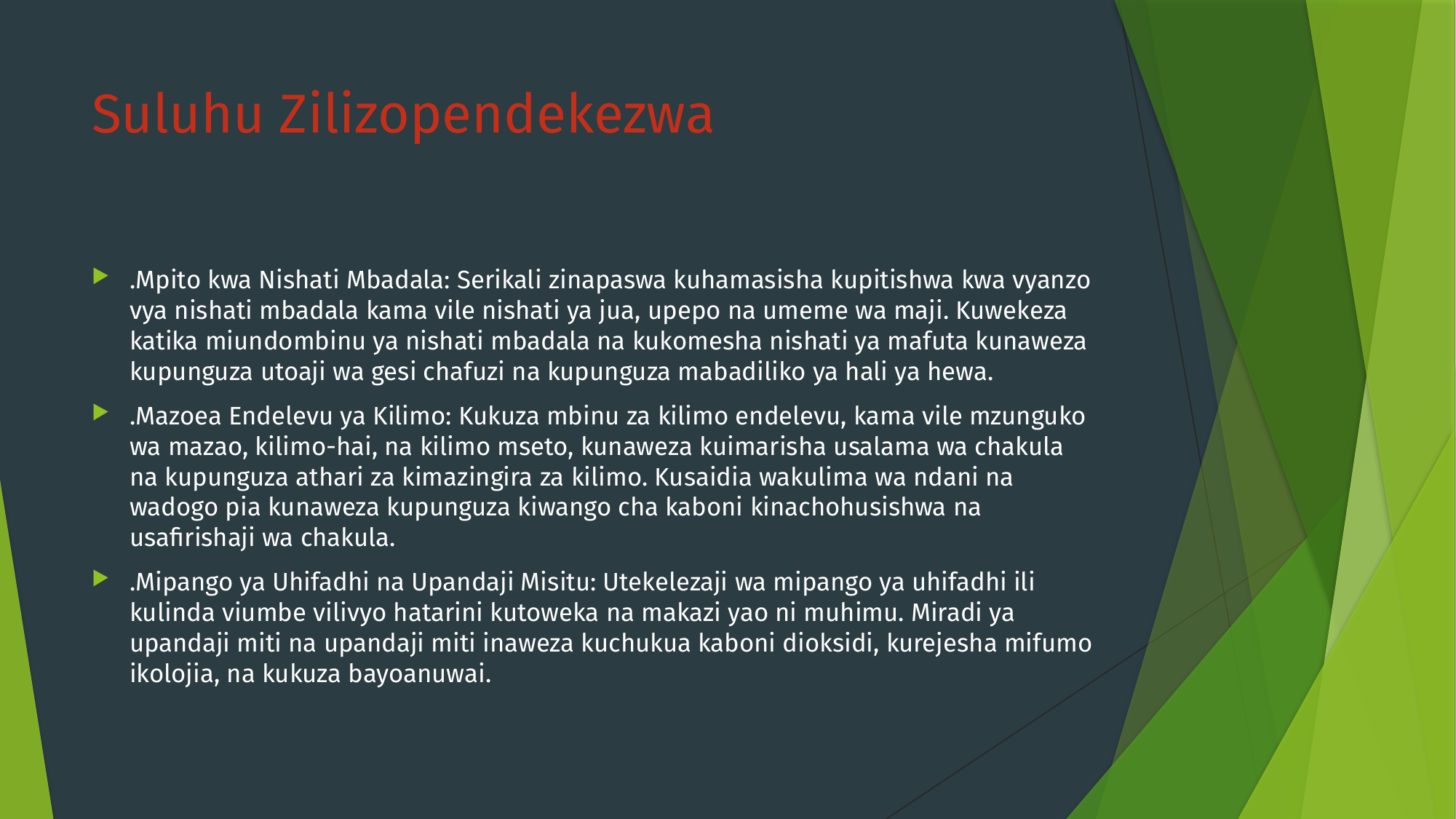

# Suluhu Zilizopendekezwa
.Mpito kwa Nishati Mbadala: Serikali zinapaswa kuhamasisha kupitishwa kwa vyanzo vya nishati mbadala kama vile nishati ya jua, upepo na umeme wa maji. Kuwekeza katika miundombinu ya nishati mbadala na kukomesha nishati ya mafuta kunaweza kupunguza utoaji wa gesi chafuzi na kupunguza mabadiliko ya hali ya hewa.
.Mazoea Endelevu ya Kilimo: Kukuza mbinu za kilimo endelevu, kama vile mzunguko wa mazao, kilimo-hai, na kilimo mseto, kunaweza kuimarisha usalama wa chakula na kupunguza athari za kimazingira za kilimo. Kusaidia wakulima wa ndani na wadogo pia kunaweza kupunguza kiwango cha kaboni kinachohusishwa na usafirishaji wa chakula.
.Mipango ya Uhifadhi na Upandaji Misitu: Utekelezaji wa mipango ya uhifadhi ili kulinda viumbe vilivyo hatarini kutoweka na makazi yao ni muhimu. Miradi ya upandaji miti na upandaji miti inaweza kuchukua kaboni dioksidi, kurejesha mifumo ikolojia, na kukuza bayoanuwai.